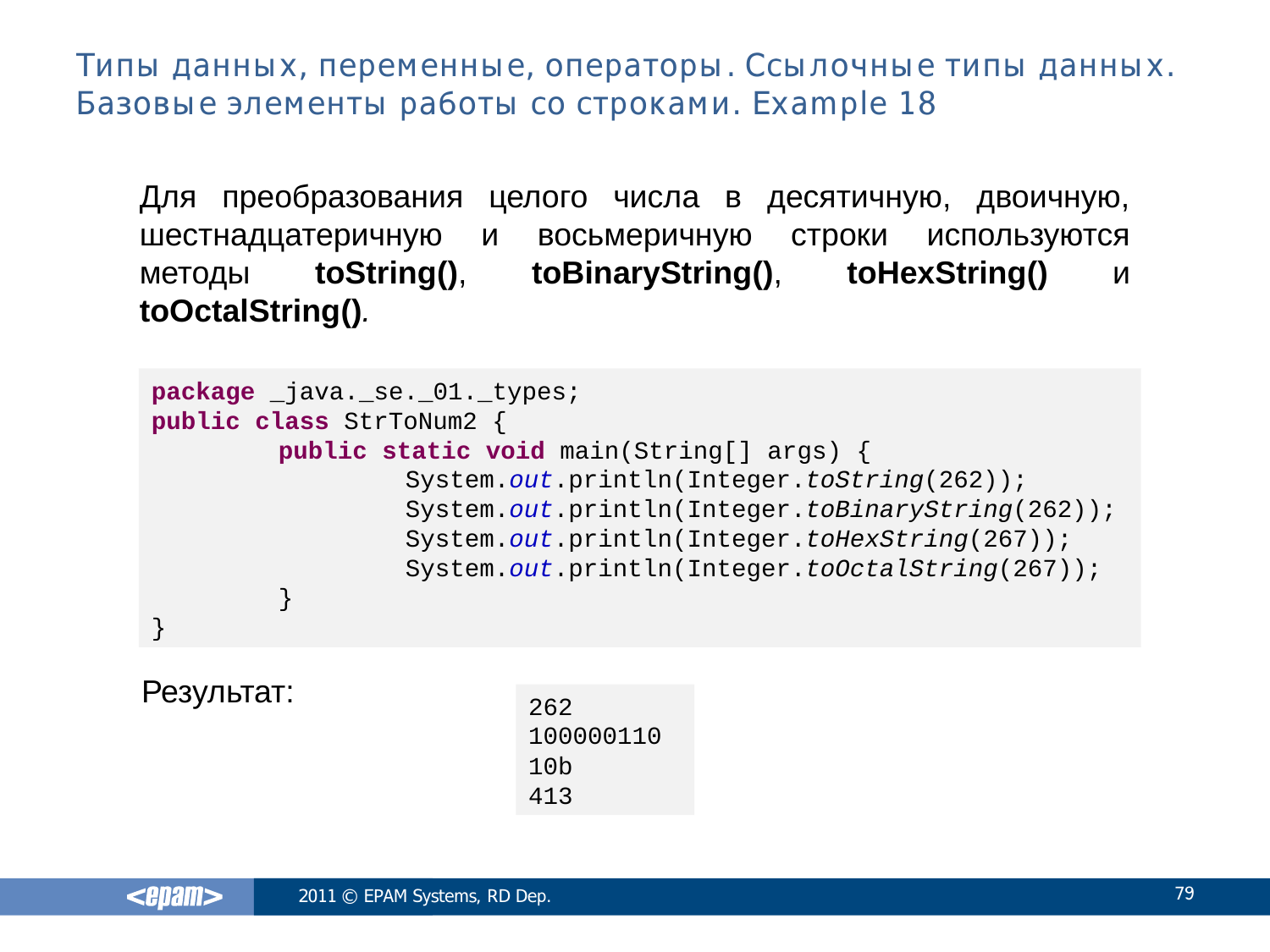

# Типы данных, переменные, операторы. Ссылочные типы данных. Базовые элементы работы со строками. Example 18
Для преобразования целого числа в десятичную, двоичную, шестнадцатеричную и восьмеричную строки используются методы toString(), toBinaryString(), toHexString() и toOctalString().

package _java._se._01._types;
public class StrToNum2 {
	public static void main(String[] args) {
		System.out.println(Integer.toString(262));
		System.out.println(Integer.toBinaryString(262));
		System.out.println(Integer.toHexString(267));
		System.out.println(Integer.toOctalString(267));
	}
}
Результат:
262
100000110
10b
413
79
2011 © EPAM Systems, RD Dep.